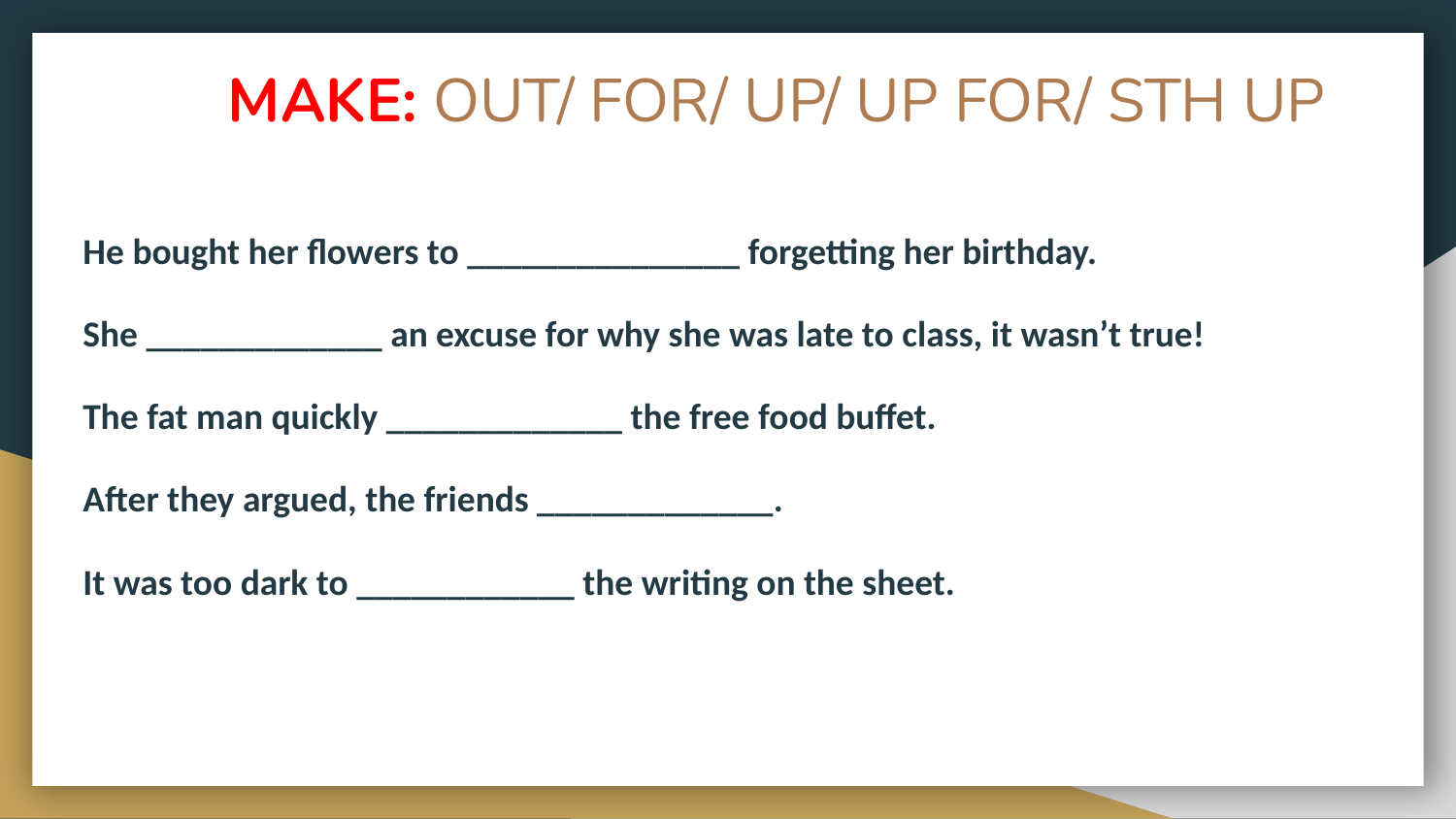

# MAKE: OUT/ FOR/ UP/ UP FOR/ STH UP
He bought her flowers to _______________ forgetting her birthday.
She _____________ an excuse for why she was late to class, it wasn’t true!
The fat man quickly _____________ the free food buffet.
After they argued, the friends _____________.
It was too dark to ____________ the writing on the sheet.